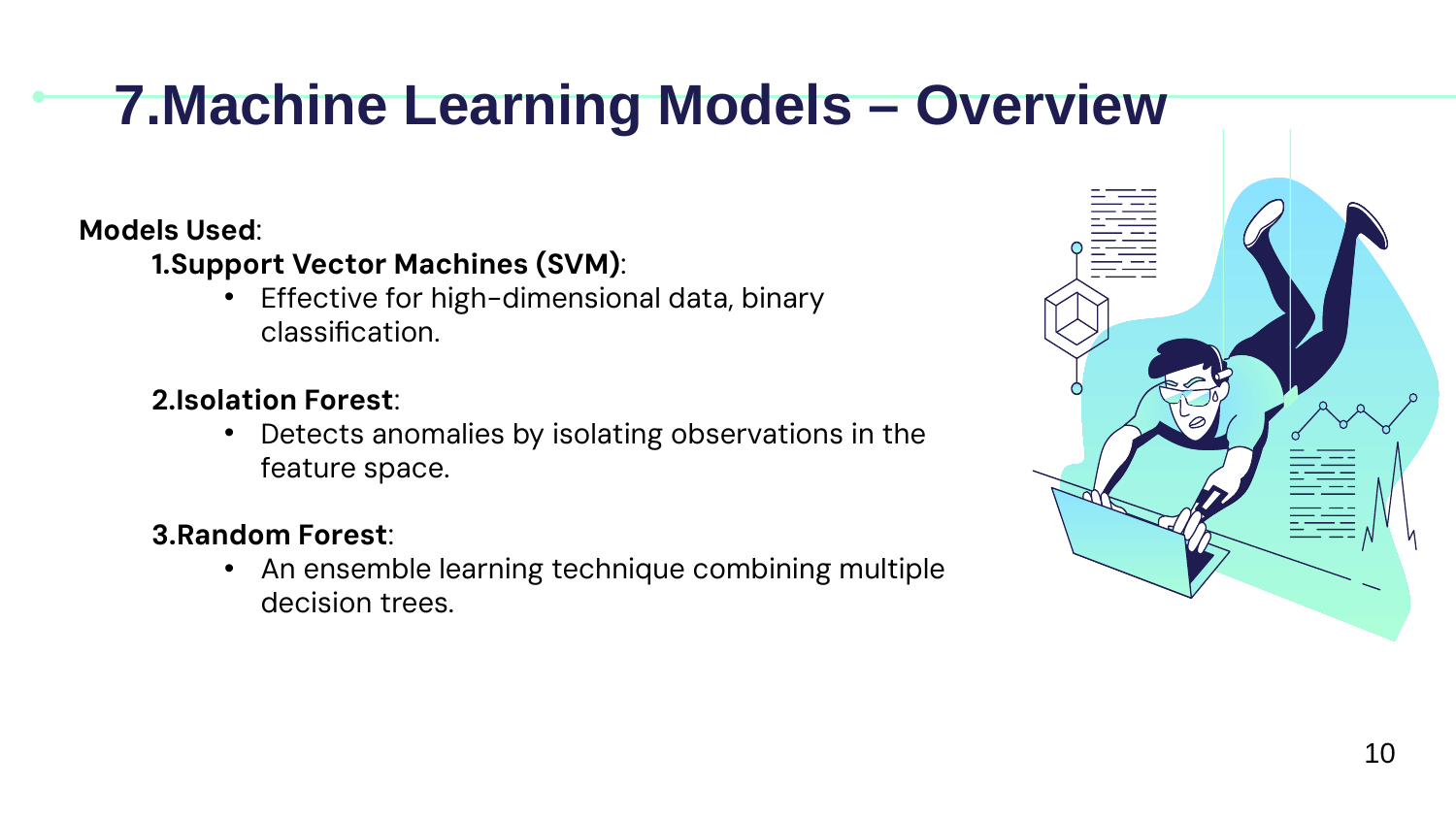

# 7.Machine Learning Models – Overview

Models Used:
1.Support Vector Machines (SVM):
Effective for high-dimensional data, binary classification.

2.Isolation Forest:
Detects anomalies by isolating observations in the feature space.

3.Random Forest:
An ensemble learning technique combining multiple decision trees.

10